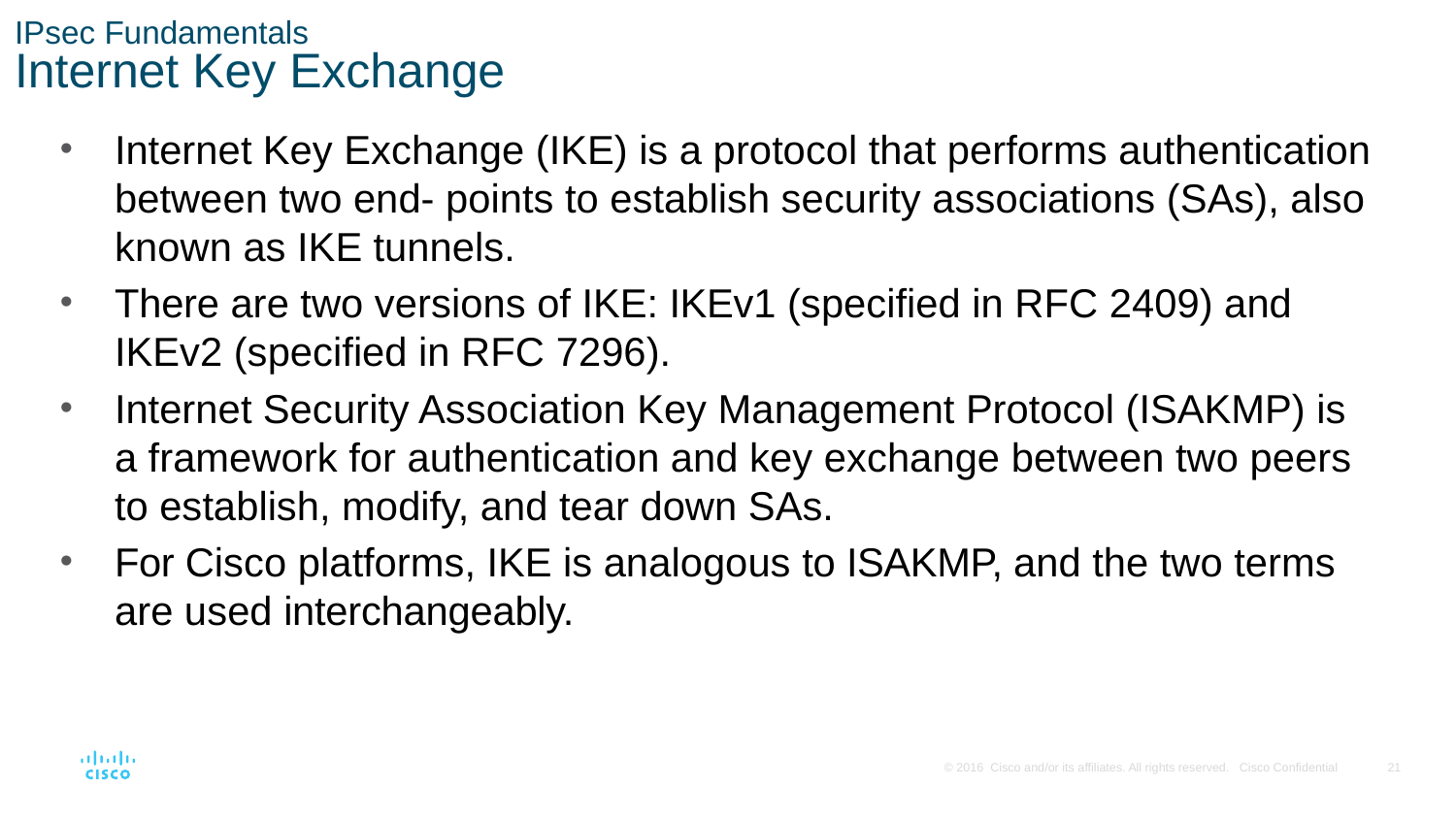

# IPsec Fundamentals Internet Key Exchange
Internet Key Exchange (IKE) is a protocol that performs authentication between two end- points to establish security associations (SAs), also known as IKE tunnels.
There are two versions of IKE: IKEv1 (specified in RFC 2409) and IKEv2 (specified in RFC 7296).
Internet Security Association Key Management Protocol (ISAKMP) is a framework for authentication and key exchange between two peers to establish, modify, and tear down SAs.
For Cisco platforms, IKE is analogous to ISAKMP, and the two terms are used interchangeably.